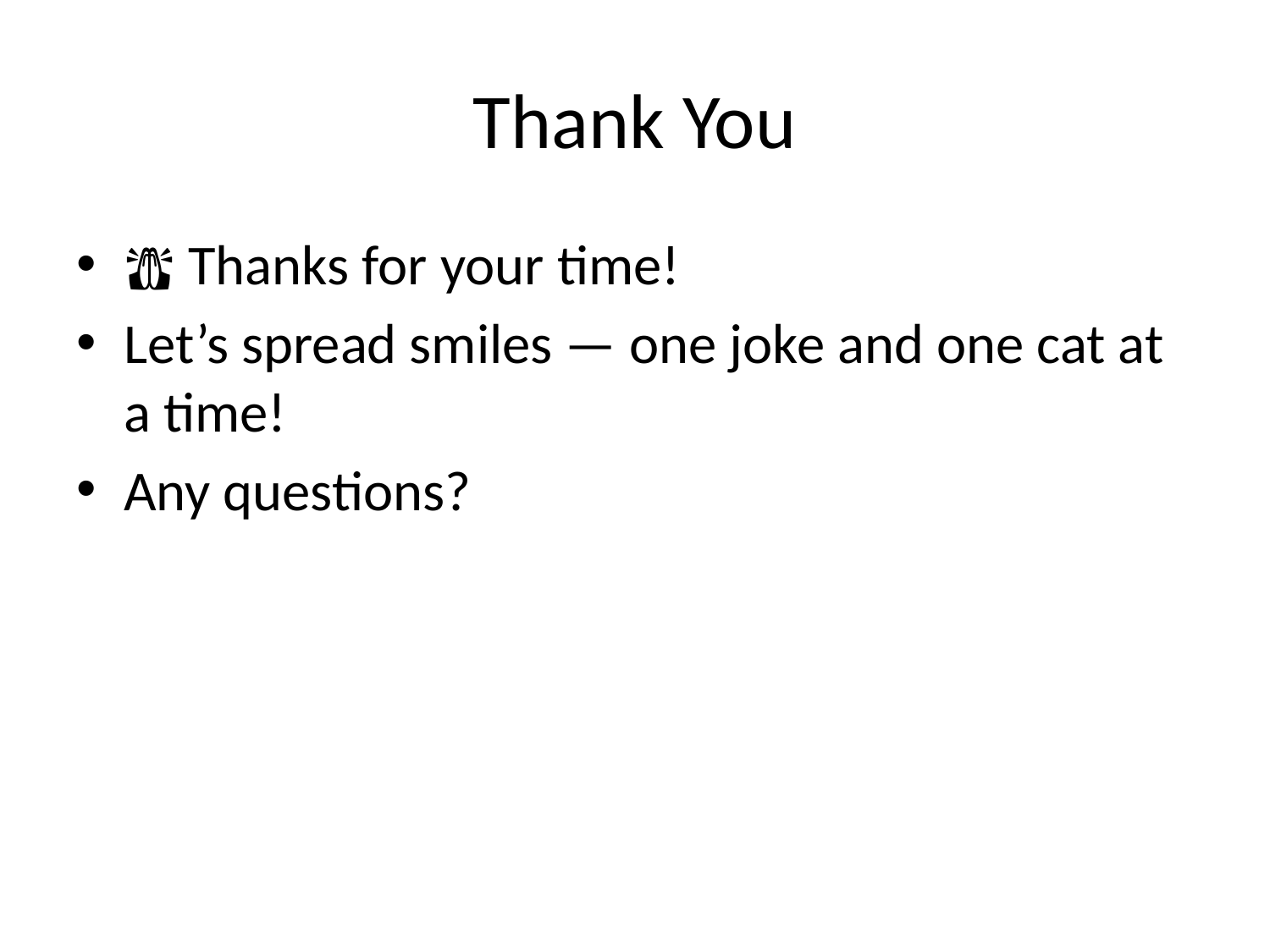

# Thank You
🙏 Thanks for your time!
Let’s spread smiles — one joke and one cat at a time!
Any questions?